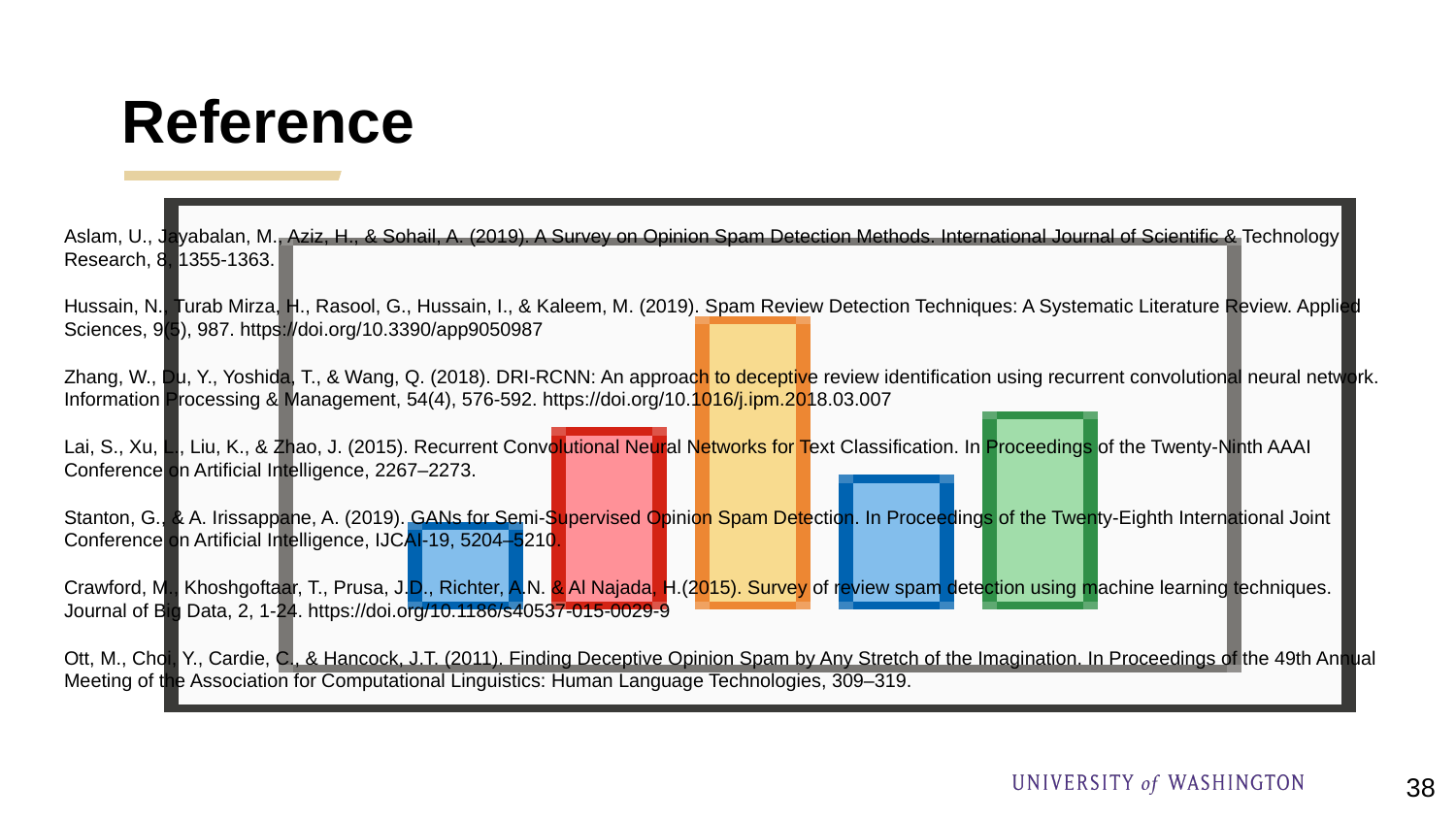

# Reference

Aslam, U., Jayabalan, M., Aziz, H., & Sohail, A. (2019). A Survey on Opinion Spam Detection Methods. International Journal of Scientific & Technology Research, 8, 1355-1363.
Hussain, N., Turab Mirza, H., Rasool, G., Hussain, I., & Kaleem, M. (2019). Spam Review Detection Techniques: A Systematic Literature Review. Applied Sciences, 9(5), 987. https://doi.org/10.3390/app9050987
Zhang, W., Du, Y., Yoshida, T., & Wang, Q. (2018). DRI-RCNN: An approach to deceptive review identification using recurrent convolutional neural network. Information Processing & Management, 54(4), 576-592. https://doi.org/10.1016/j.ipm.2018.03.007
Lai, S., Xu, L., Liu, K., & Zhao, J. (2015). Recurrent Convolutional Neural Networks for Text Classification. In Proceedings of the Twenty-Ninth AAAI Conference on Artificial Intelligence, 2267–2273.
Stanton, G., & A. Irissappane, A. (2019). GANs for Semi-Supervised Opinion Spam Detection. In Proceedings of the Twenty-Eighth International Joint Conference on Artificial Intelligence, IJCAI-19, 5204–5210.
Crawford, M., Khoshgoftaar, T., Prusa, J.D., Richter, A.N. & Al Najada, H.(2015). Survey of review spam detection using machine learning techniques. Journal of Big Data, 2, 1-24. https://doi.org/10.1186/s40537-015-0029-9
Ott, M., Choi, Y., Cardie, C., & Hancock, J.T. (2011). Finding Deceptive Opinion Spam by Any Stretch of the Imagination. In Proceedings of the 49th Annual Meeting of the Association for Computational Linguistics: Human Language Technologies, 309–319.

38